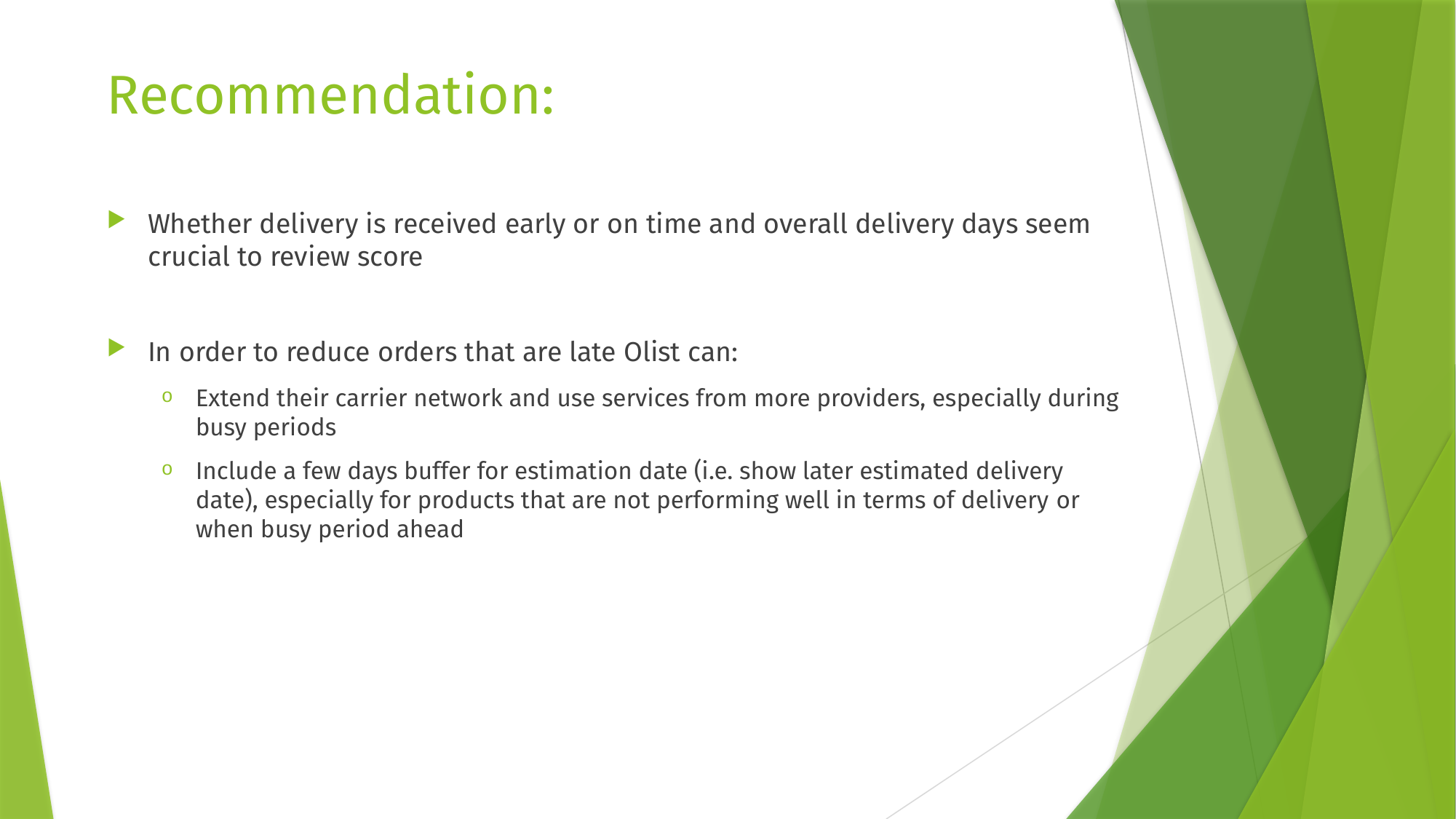

# Recommendation:
Whether delivery is received early or on time and overall delivery days seem crucial to review score

In order to reduce orders that are late Olist can:
Extend their carrier network and use services from more providers, especially during busy periods
Include a few days buffer for estimation date (i.e. show later estimated delivery date), especially for products that are not performing well in terms of delivery or when busy period ahead